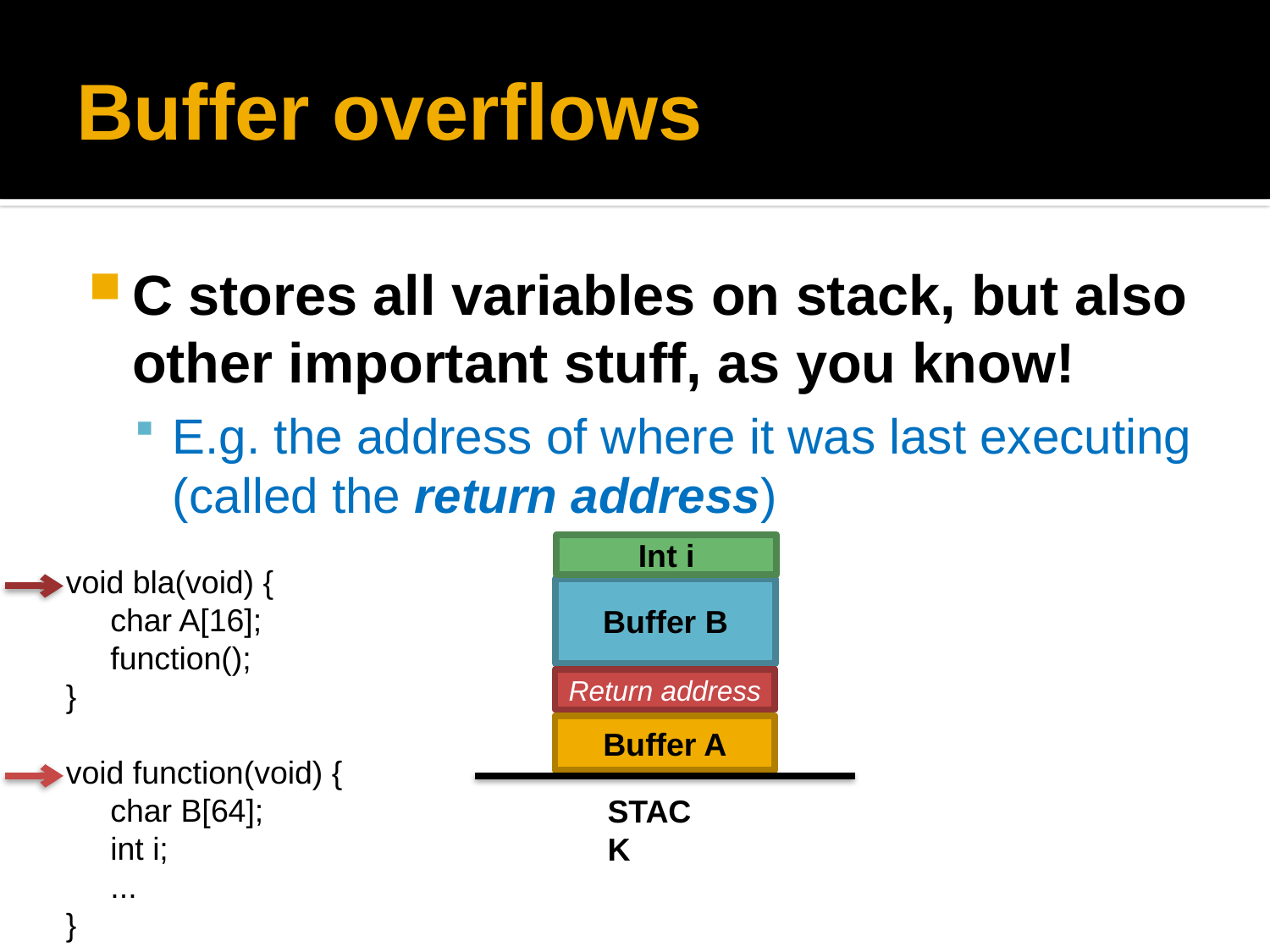

# Buffer overflows
C stores all variables on stack, but also other important stuff, as you know!
E.g. the address of where it was last executing (called the return address)
Int i
void bla(void) {
     char A[16];
     function();
}

void function(void) {
     char B[64];
     int i;
     ...
}

Buffer B
Return address
Buffer A
STACK